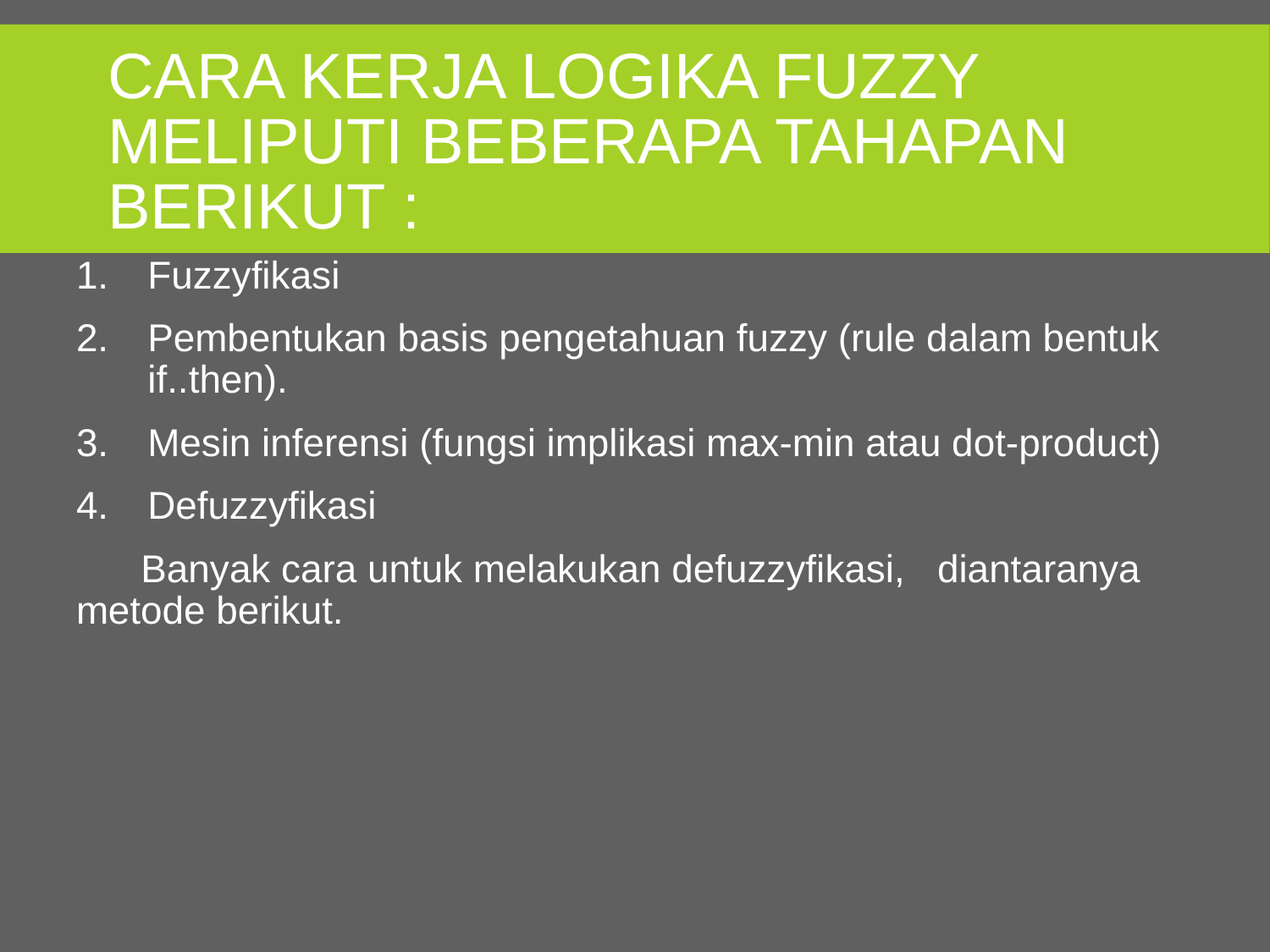

# Cara kerja logika fuzzy meliputi beberapa tahapan berikut :
Fuzzyfikasi
Pembentukan basis pengetahuan fuzzy (rule dalam bentuk if..then).
Mesin inferensi (fungsi implikasi max-min atau dot-product)
Defuzzyfikasi
      Banyak cara untuk melakukan defuzzyfikasi,   diantaranya metode berikut.